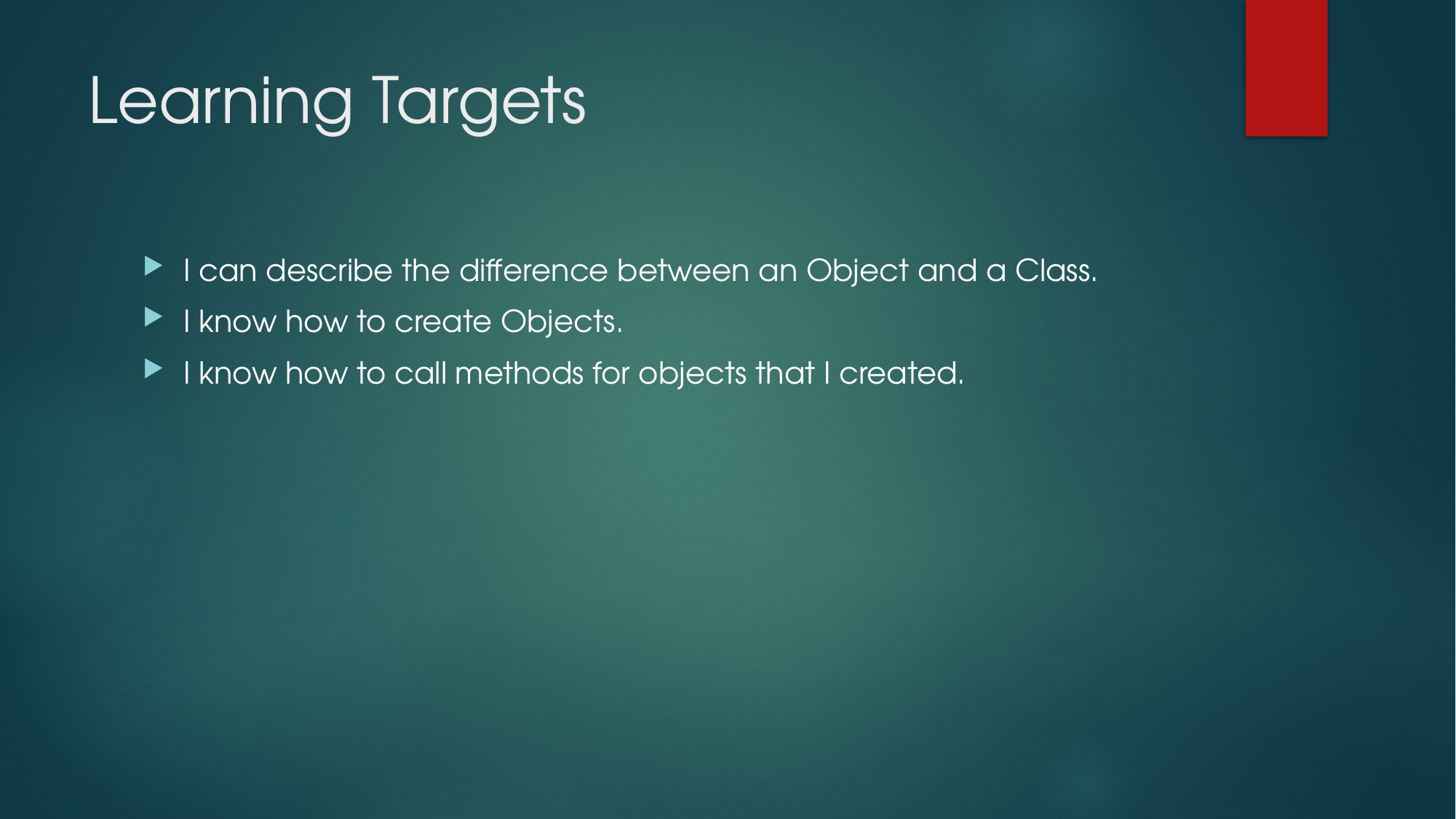

# Learning Targets
I can describe the difference between an Object and a Class.
I know how to create Objects.
I know how to call methods for objects that I created.